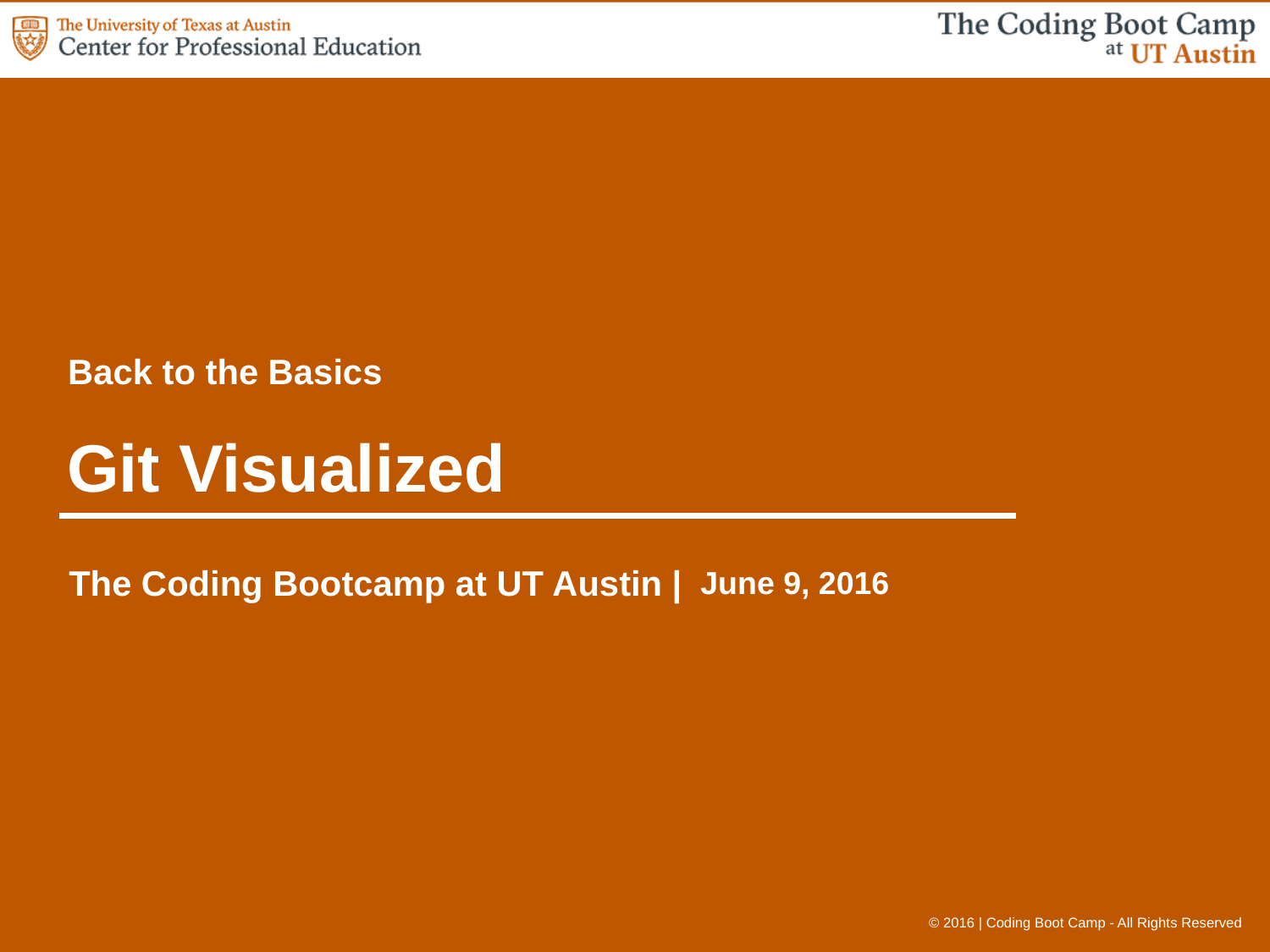

Back to the Basics
# Git Visualized
June 9, 2016